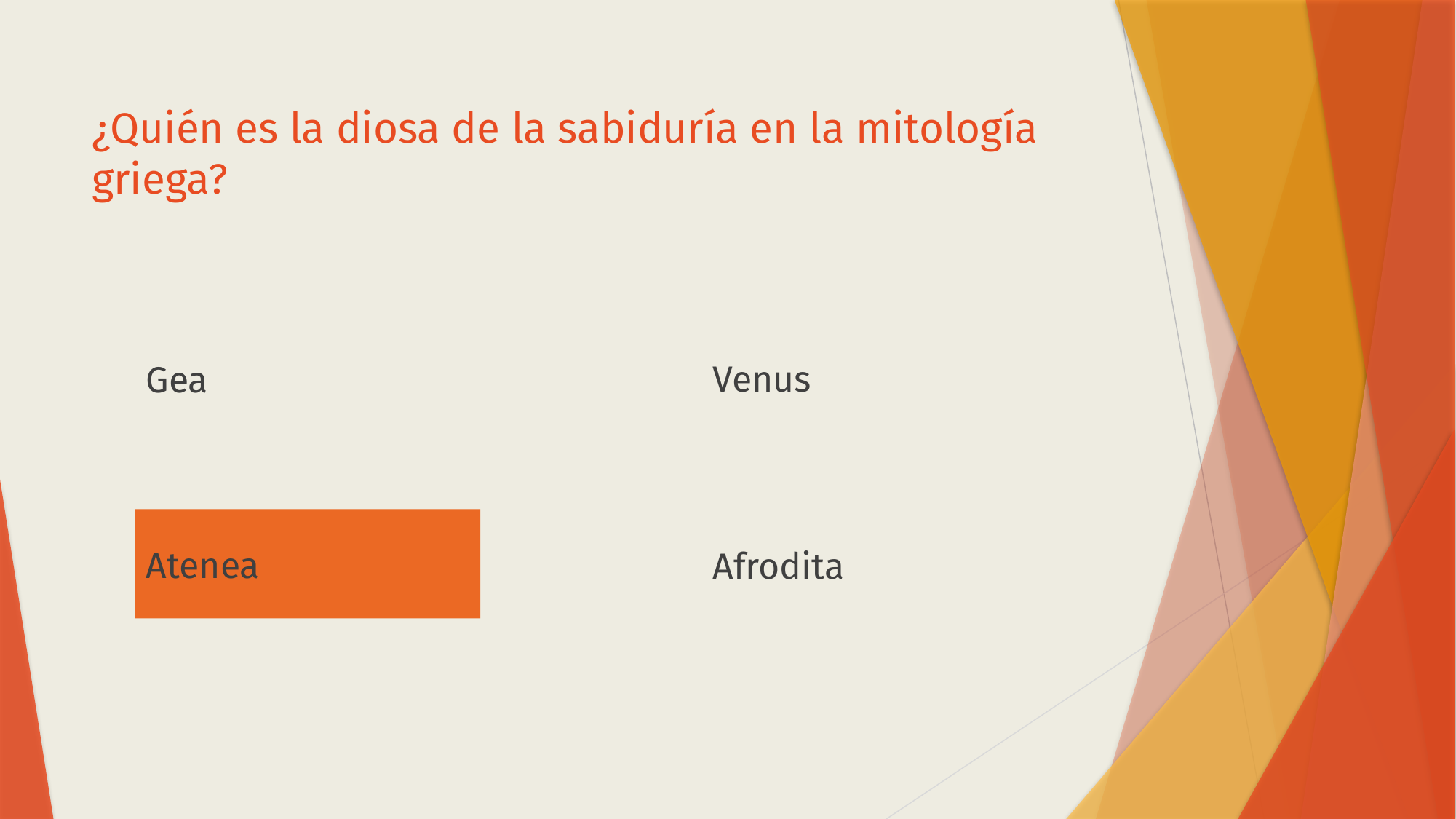

# ¿Quién es la diosa de la sabiduría en la mitología griega?
Venus
Gea
Atenea
Afrodita